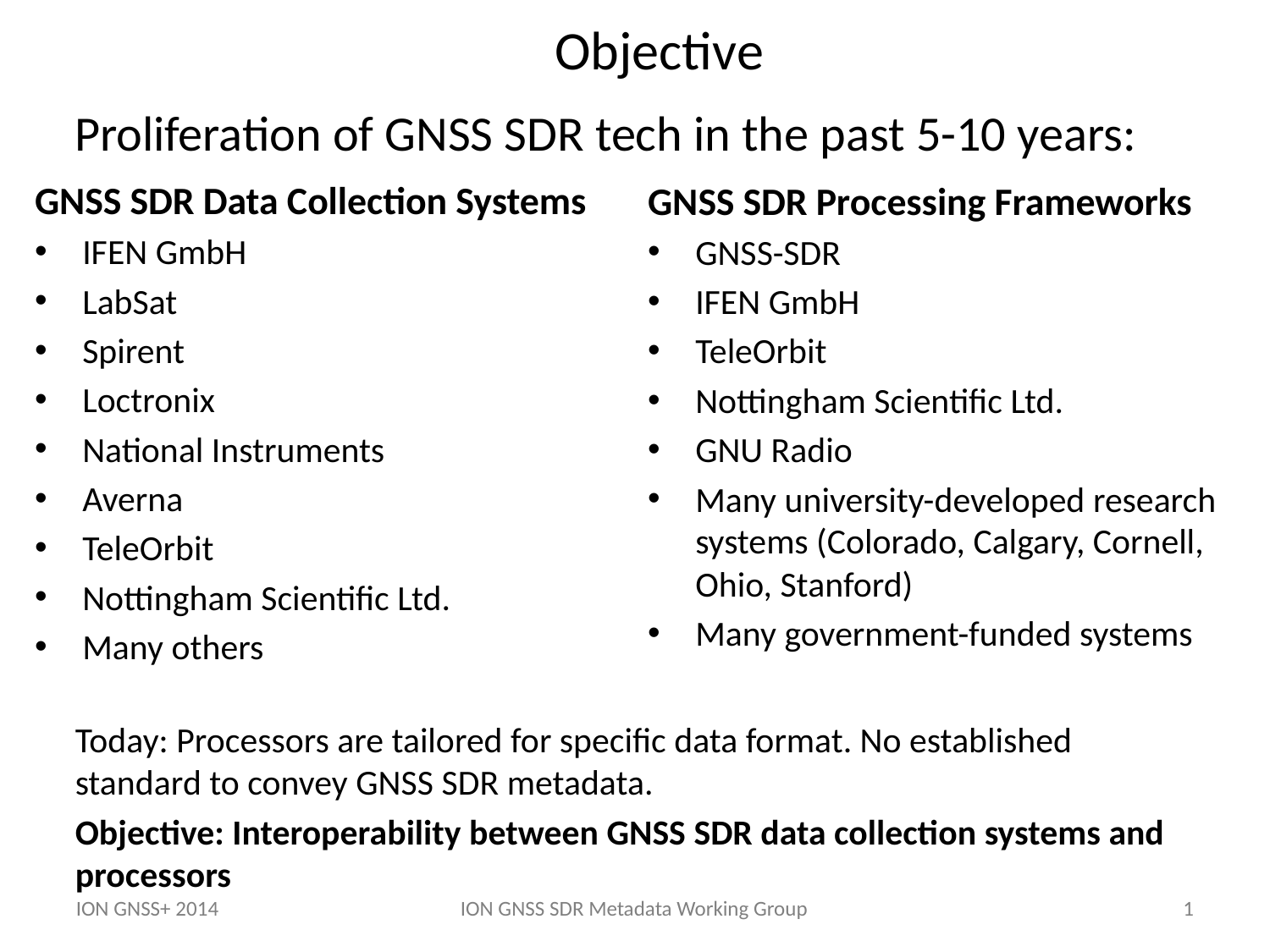

# Objective
Proliferation of GNSS SDR tech in the past 5-10 years:
GNSS SDR Data Collection Systems
IFEN GmbH
LabSat
Spirent
Loctronix
National Instruments
Averna
TeleOrbit
Nottingham Scientific Ltd.
Many others
GNSS SDR Processing Frameworks
GNSS-SDR
IFEN GmbH
TeleOrbit
Nottingham Scientific Ltd.
GNU Radio
Many university-developed research systems (Colorado, Calgary, Cornell, Ohio, Stanford)
Many government-funded systems
Today: Processors are tailored for specific data format. No established standard to convey GNSS SDR metadata.
Objective: Interoperability between GNSS SDR data collection systems and processors